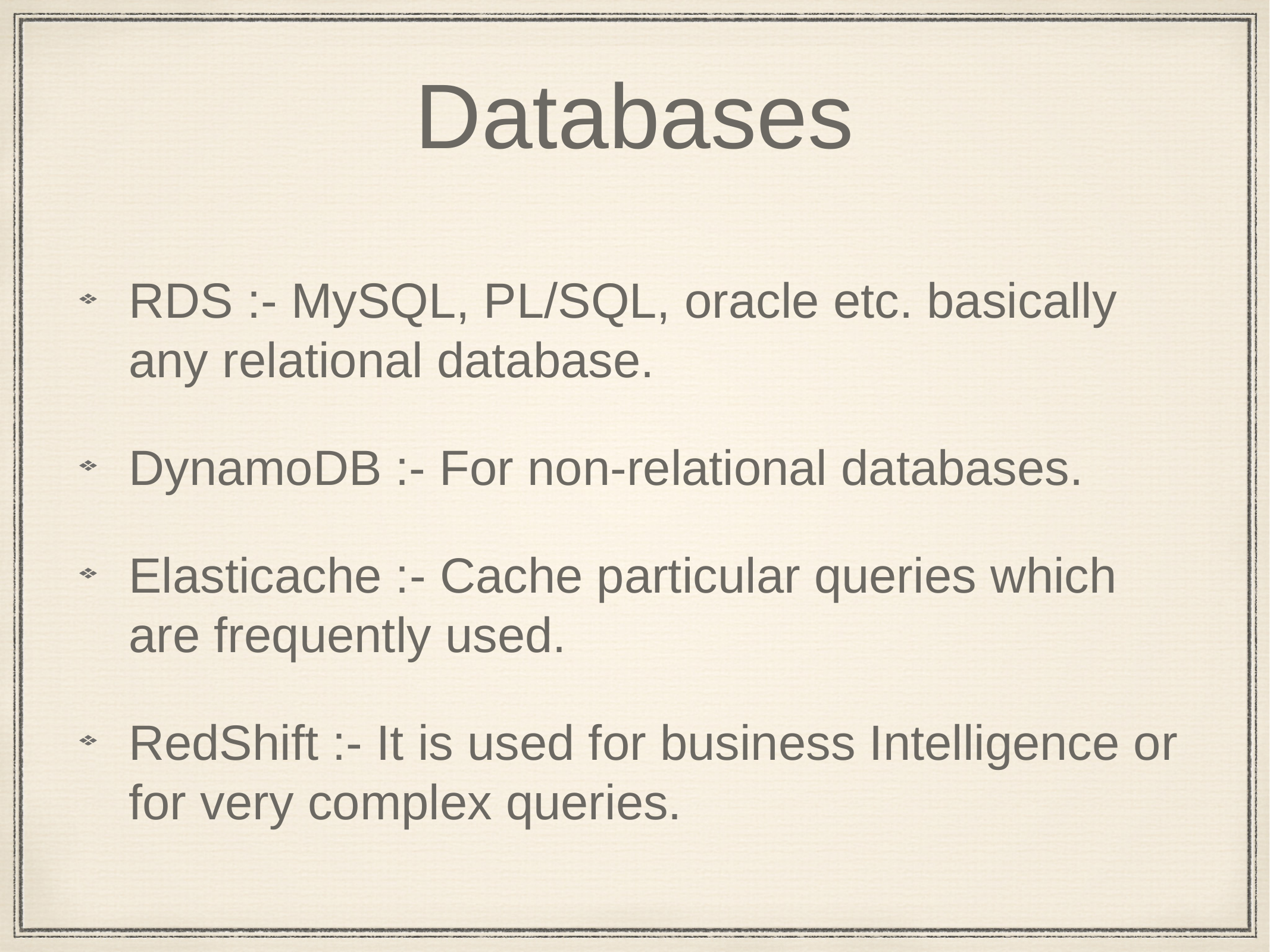

# Databases
RDS :- MySQL, PL/SQL, oracle etc. basically any relational database.
DynamoDB :- For non-relational databases.
Elasticache :- Cache particular queries which are frequently used.
RedShift :- It is used for business Intelligence or for very complex queries.